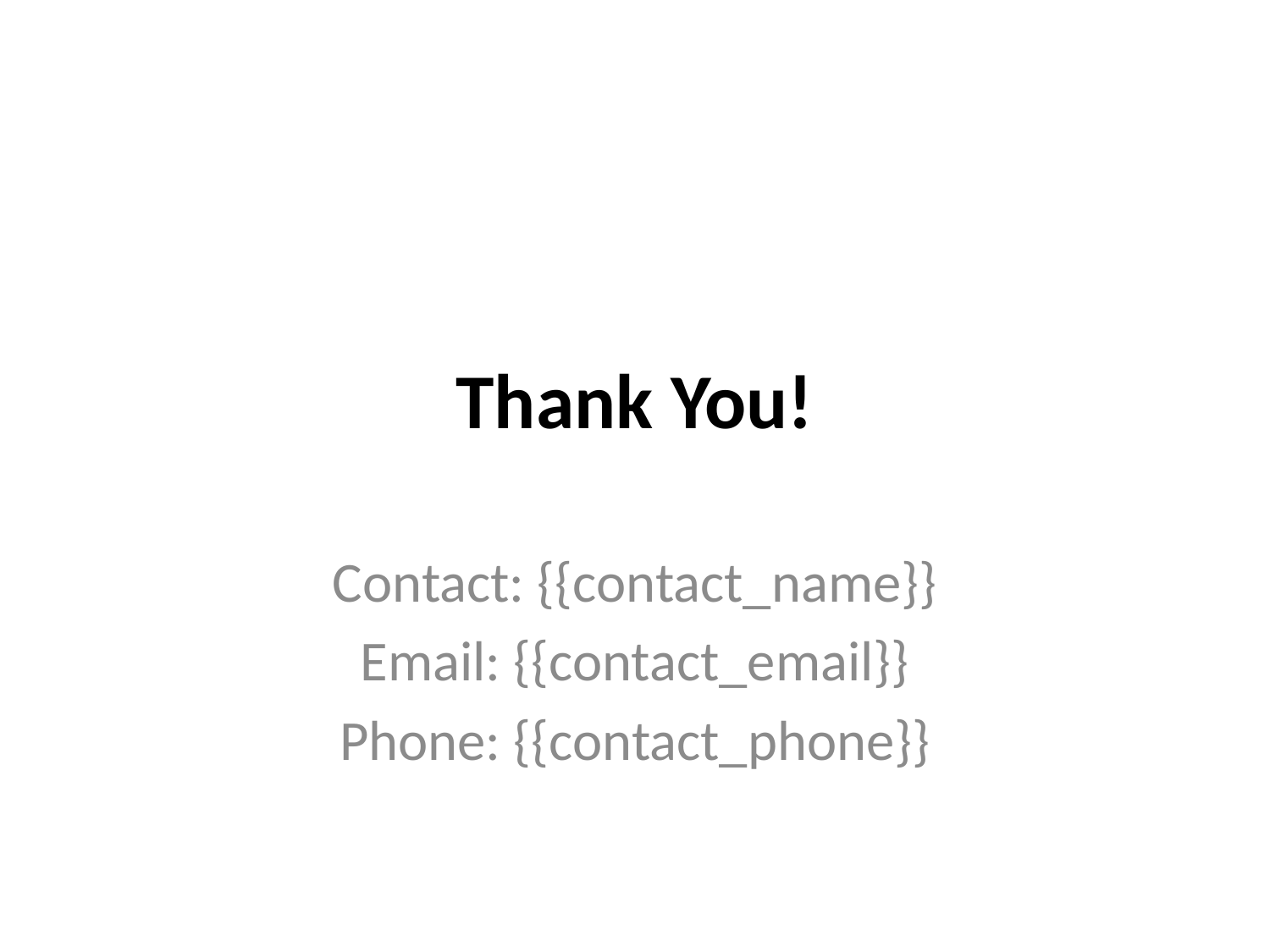

# Thank You!
Contact: {{contact_name}}
Email: {{contact_email}}
Phone: {{contact_phone}}